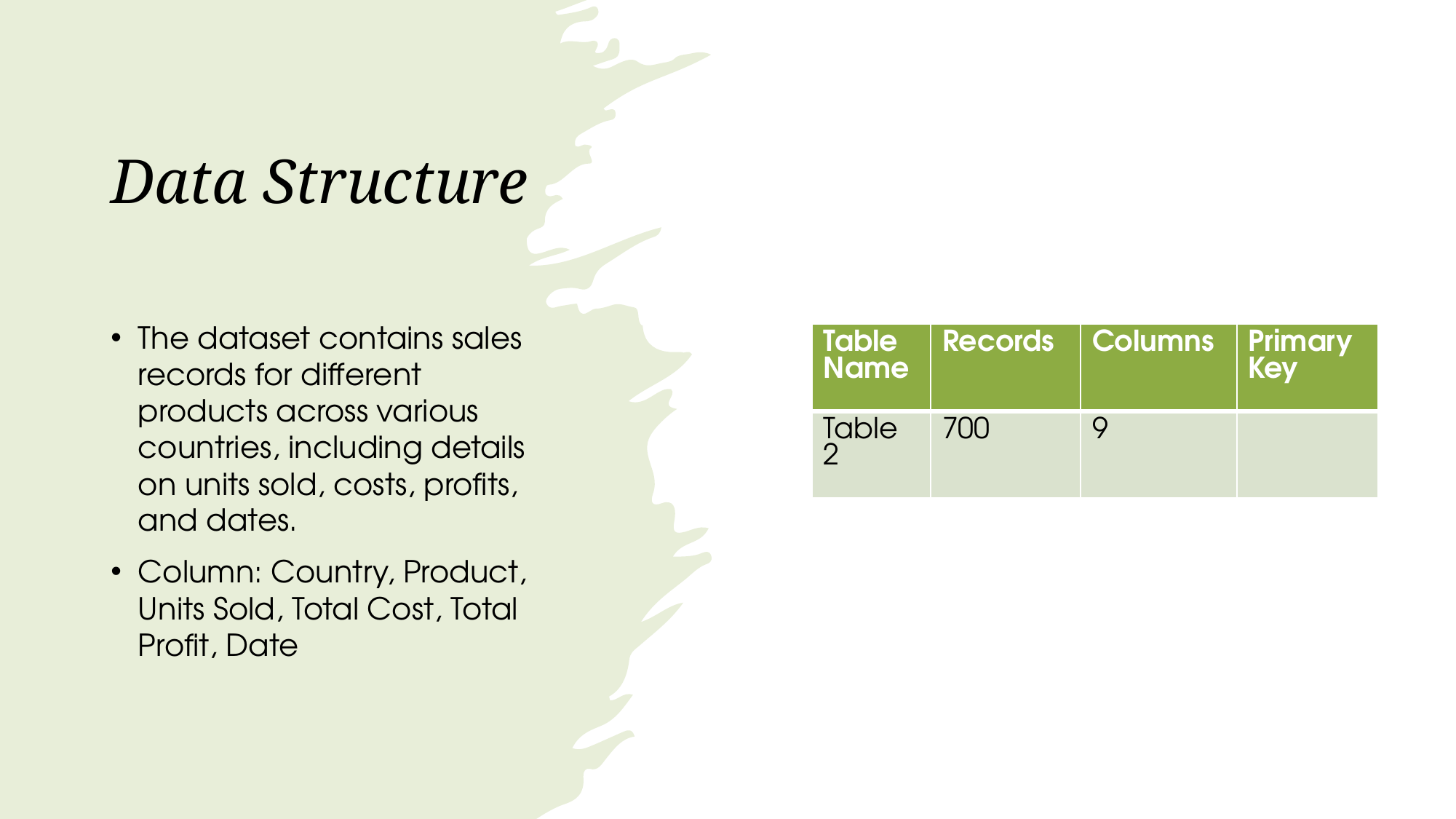

# Data Structure
The dataset contains sales records for different products across various countries, including details on units sold, costs, profits, and dates.
Column: Country, Product, Units Sold, Total Cost, Total Profit, Date

| Table Name | Records | Columns | Primary Key |
| --- | --- | --- | --- |
| Table 2 | 700 | 9 |  |